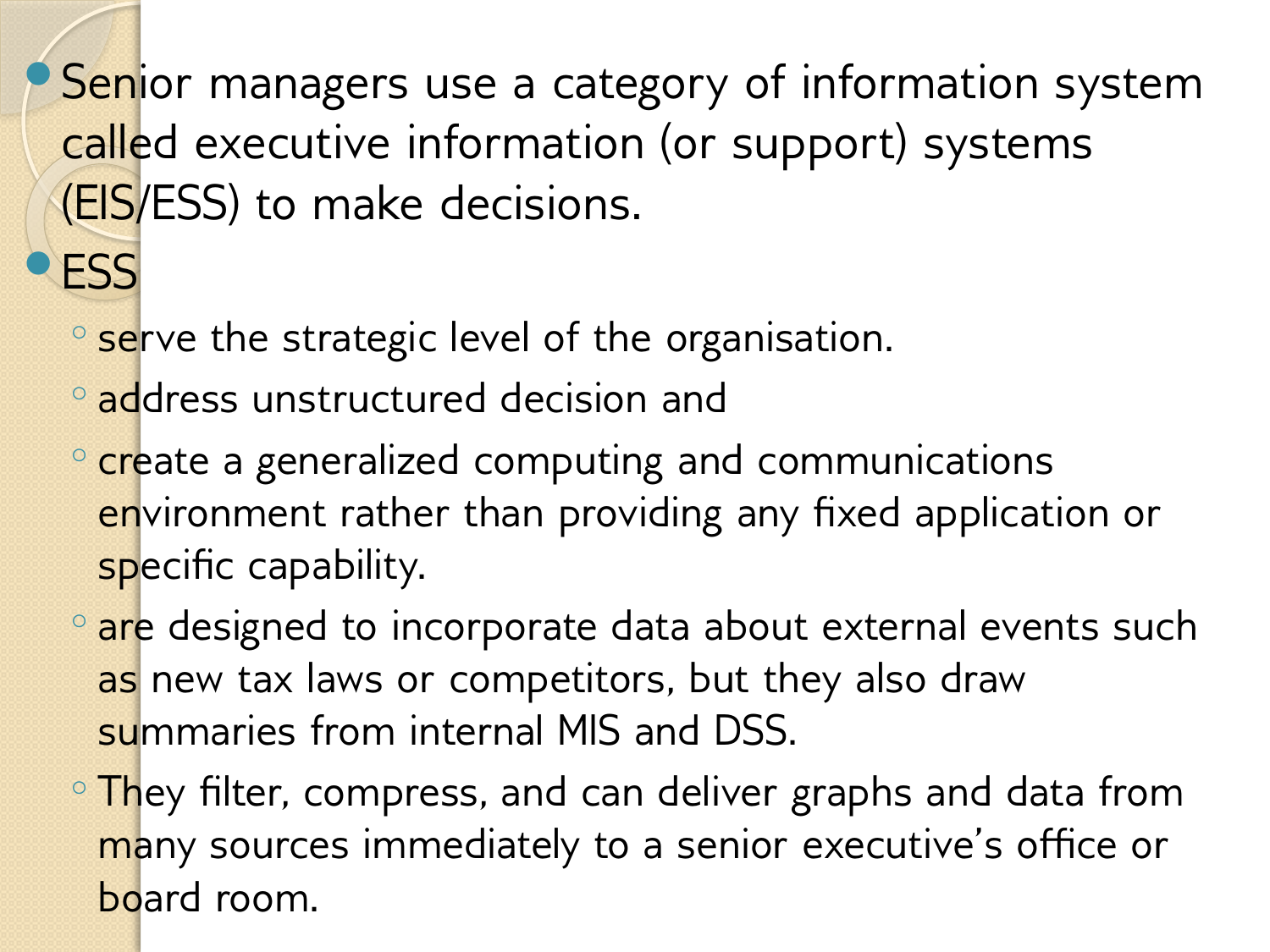

Senior managers use a category of information system called executive information (or support) systems (EIS/ESS) to make decisions.
ESS
serve the strategic level of the organisation.
address unstructured decision and
create a generalized computing and communications environment rather than providing any fixed application or specific capability.
are designed to incorporate data about external events such as new tax laws or competitors, but they also draw summaries from internal MIS and DSS.
They filter, compress, and can deliver graphs and data from many sources immediately to a senior executive’s office or board room.